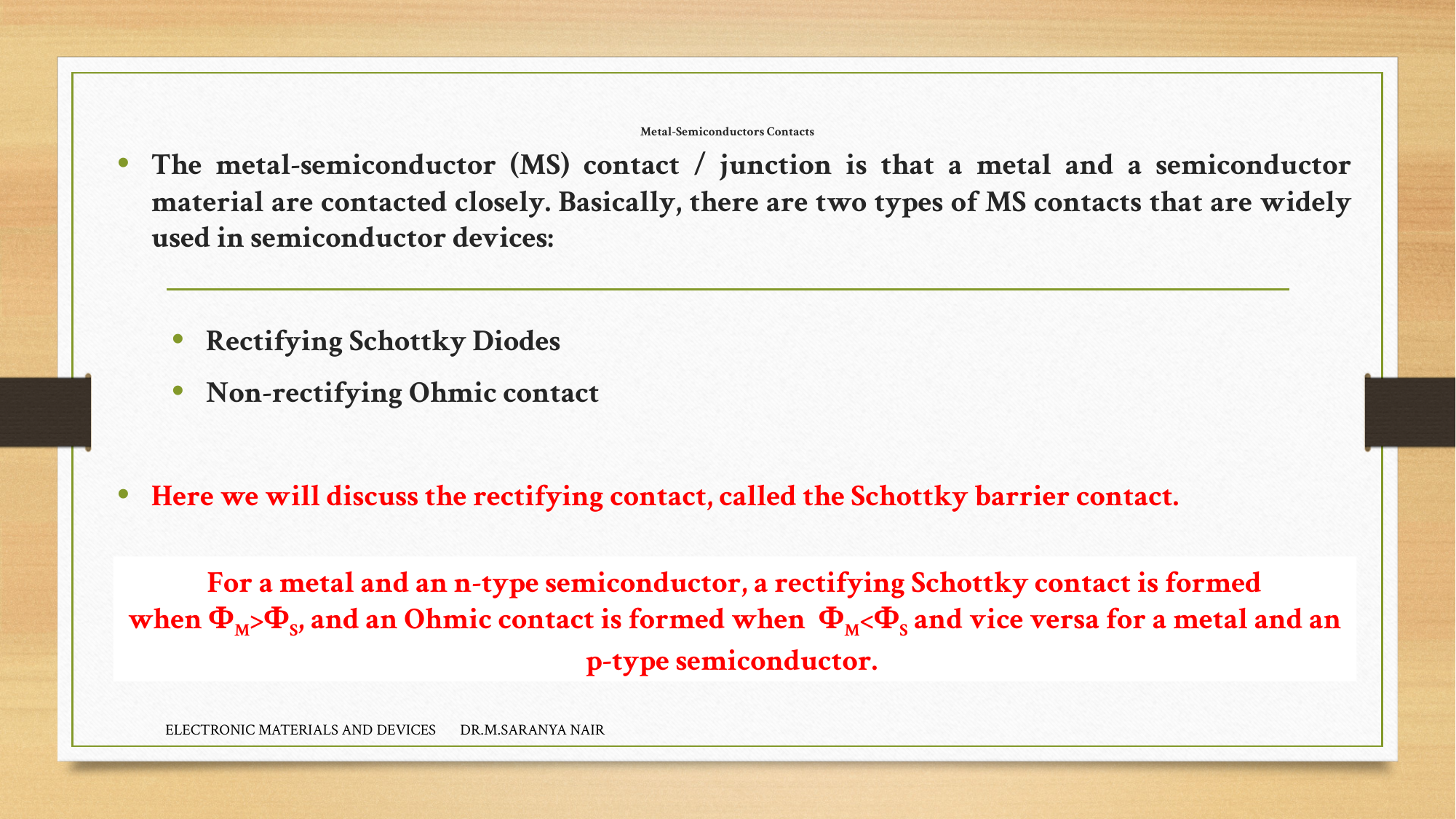

# Metal-Semiconductors Contacts
The metal-semiconductor (MS) contact / junction is that a metal and a semiconductor material are contacted closely. Basically, there are two types of MS contacts that are widely used in semiconductor devices:

Rectifying Schottky Diodes
Non-rectifying Ohmic contact

Here we will discuss the rectifying contact, called the Schottky barrier contact.

For a metal and an n-type semiconductor, a rectifying Schottky contact is formed when ΦM>ΦS, and an Ohmic contact is formed when  ΦM<ΦS and vice versa for a metal and an p-type semiconductor.
ELECTRONIC MATERIALS AND DEVICES       DR.M.SARANYA NAIR